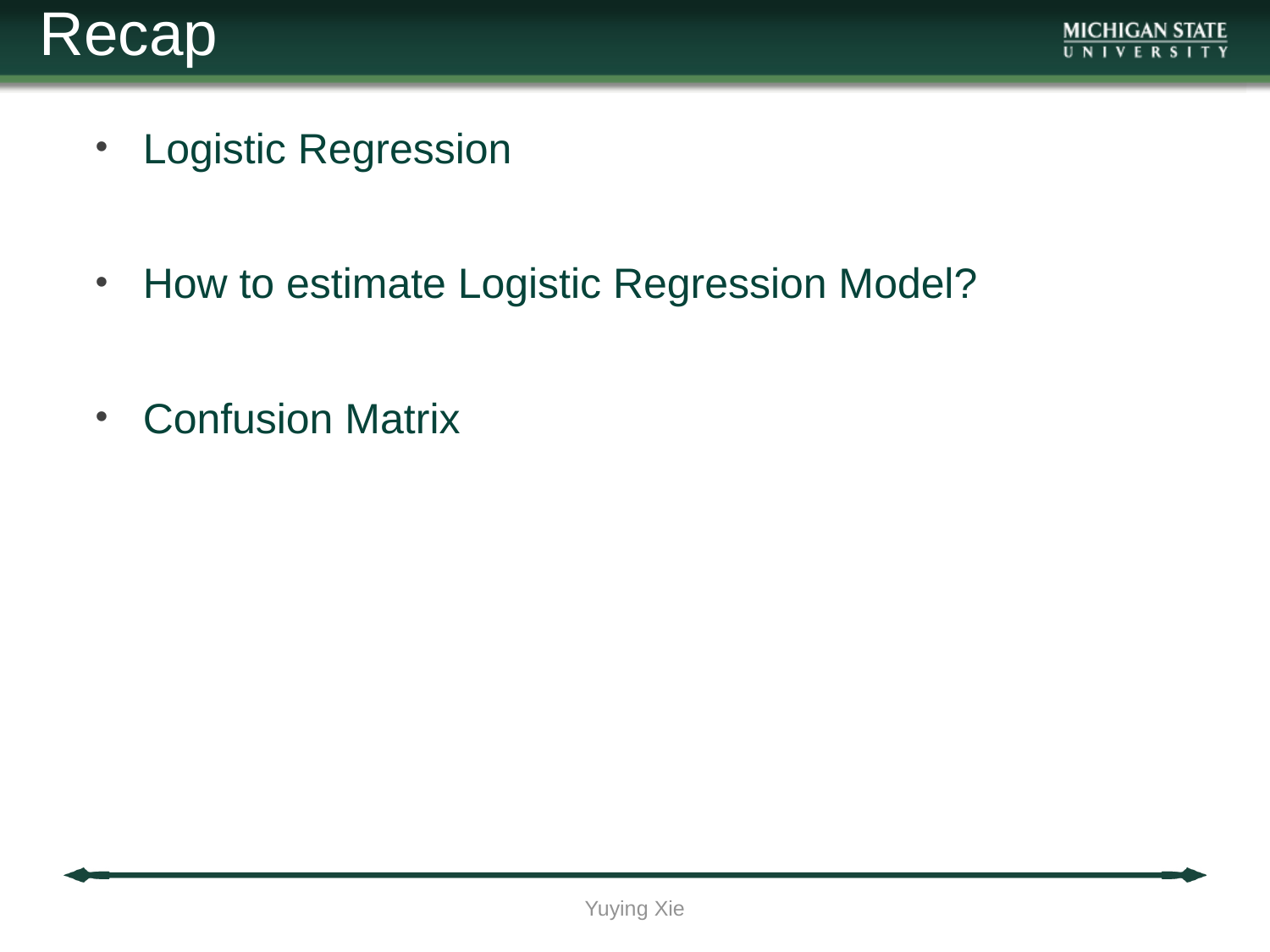

Recap
Logistic Regression

How to estimate Logistic Regression Model?

Confusion Matrix
Yuying Xie